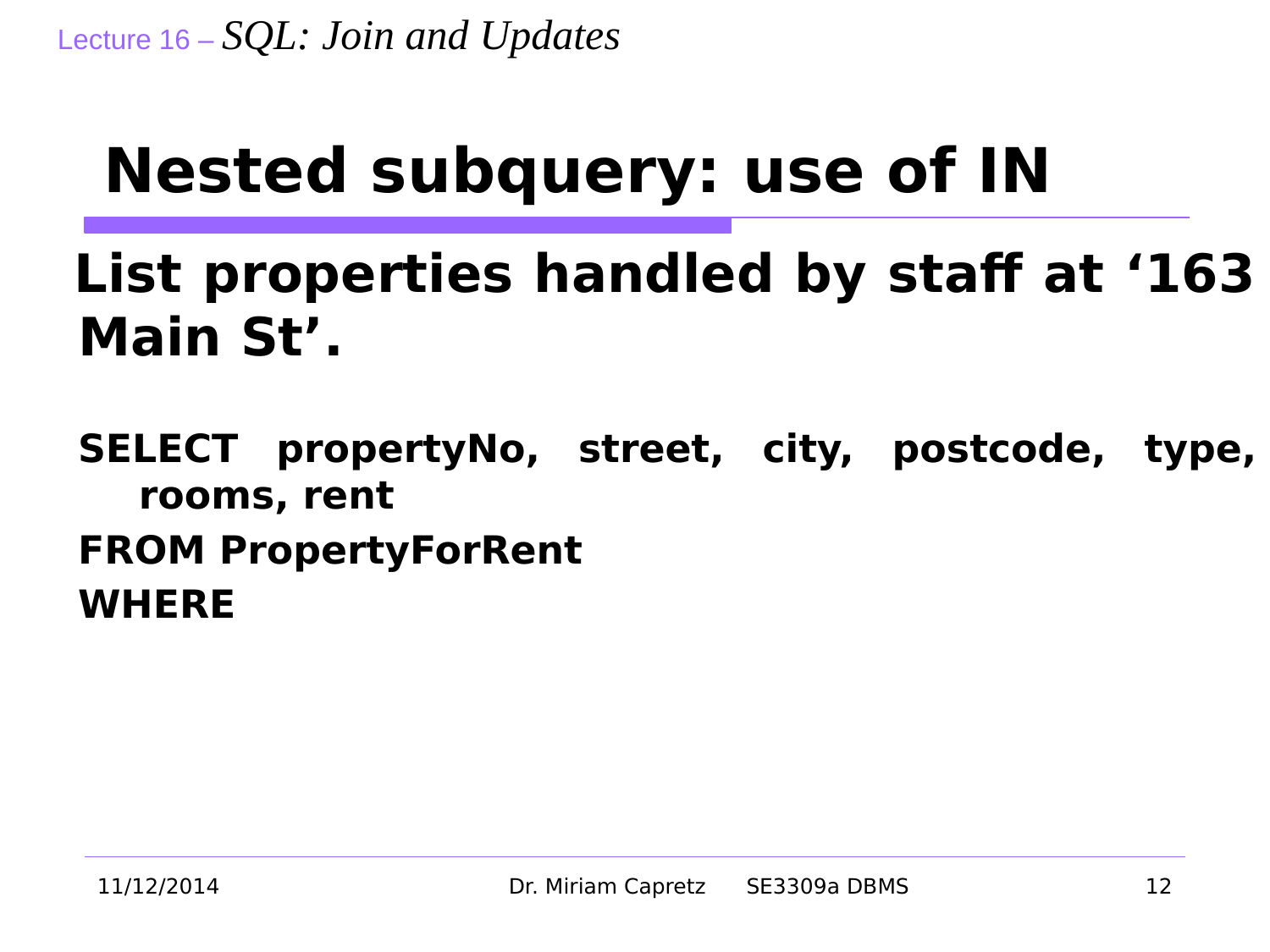

# Nested subquery: use of IN
   List properties handled by staff at ‘163 Main St’.

SELECT propertyNo, street, city, postcode, type, rooms, rent
FROM PropertyForRent
WHERE
11/12/2014
Dr. Miriam Capretz      SE3309a DBMS
12